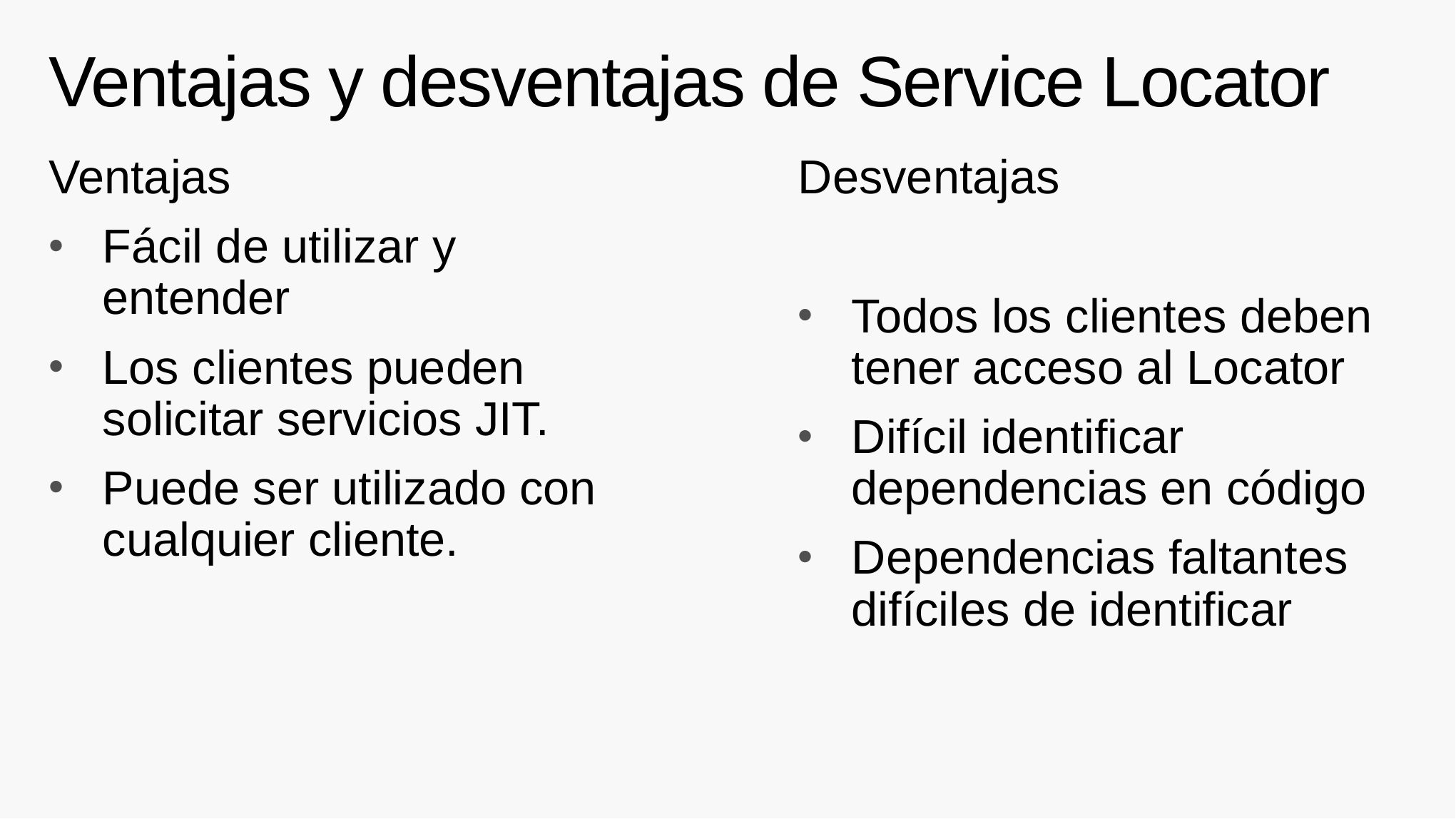

# Ventajas y desventajas de Service Locator
Ventajas
Fácil de utilizar y entender
Los clientes pueden solicitar servicios JIT.
Puede ser utilizado con cualquier cliente.
Desventajas

Todos los clientes deben tener acceso al Locator
Difícil identificar dependencias en código
Dependencias faltantes difíciles de identificar